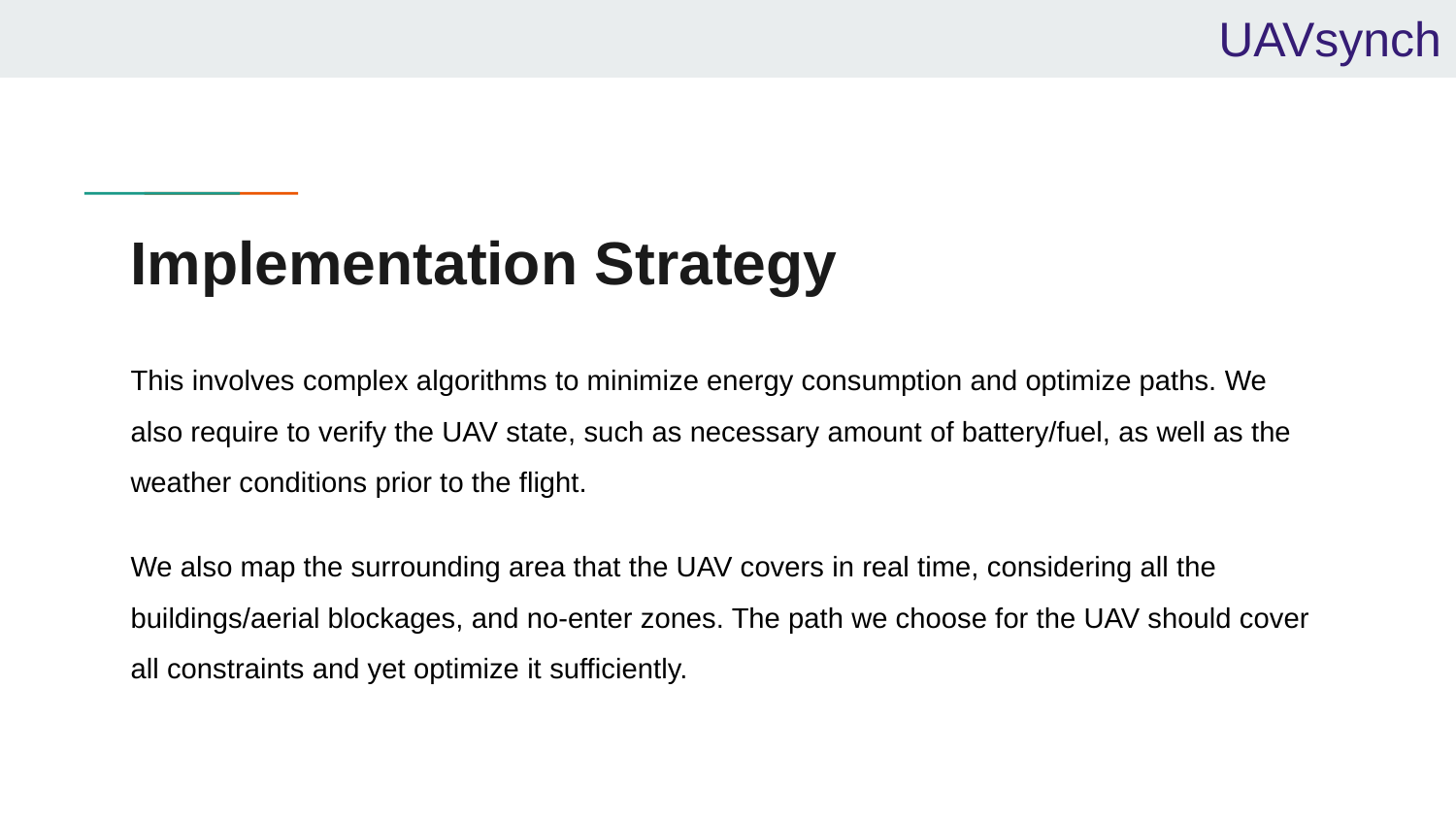

UAVsynch
# Implementation Strategy
This involves complex algorithms to minimize energy consumption and optimize paths. We also require to verify the UAV state, such as necessary amount of battery/fuel, as well as the weather conditions prior to the flight.
We also map the surrounding area that the UAV covers in real time, considering all the buildings/aerial blockages, and no-enter zones. The path we choose for the UAV should cover all constraints and yet optimize it sufficiently.